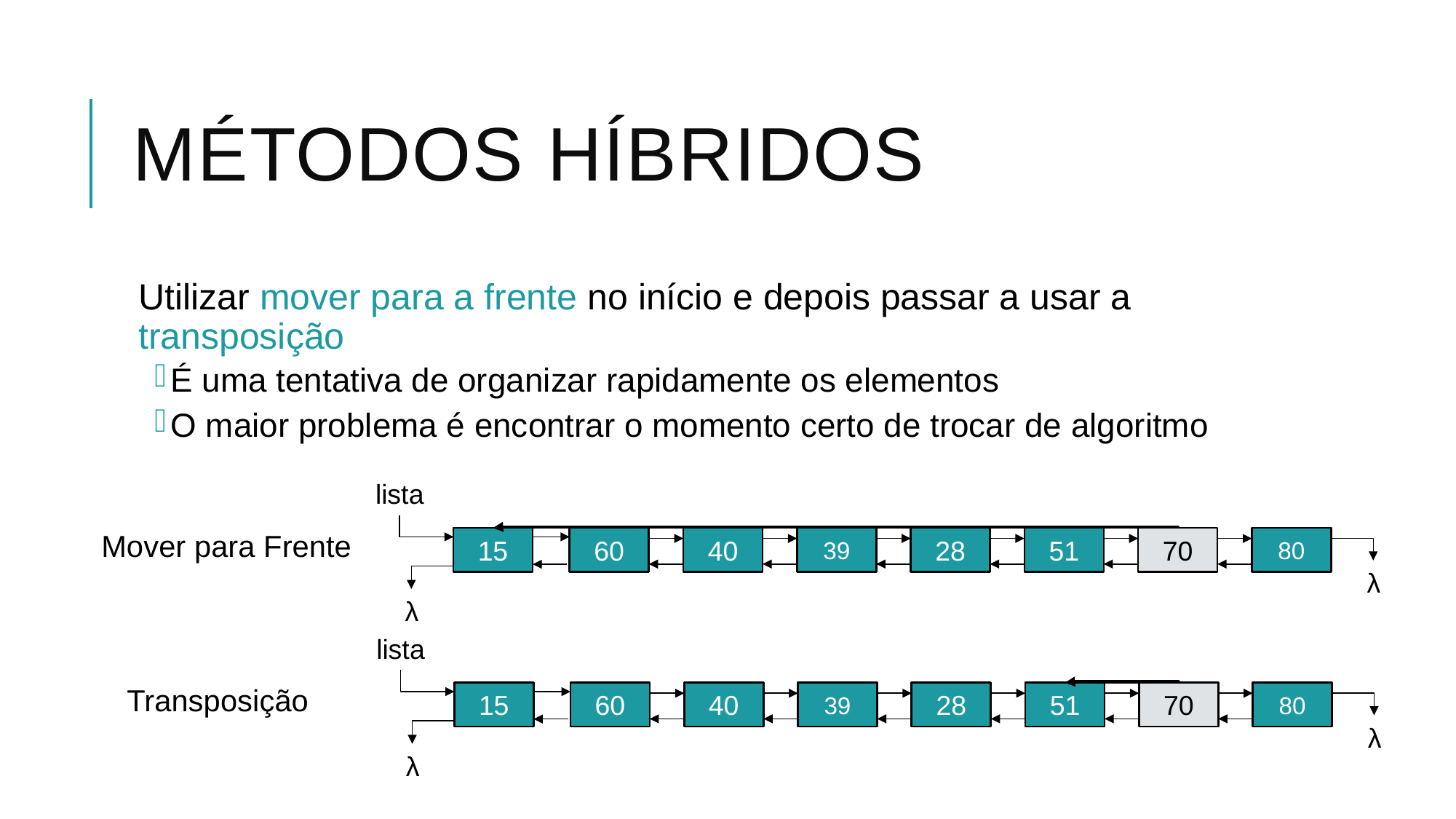

# Métodos Híbridos
Utilizar mover para a frente no início e depois passar a usar a transposição
É uma tentativa de organizar rapidamente os elementos
O maior problema é encontrar o momento certo de trocar de algoritmo

lista
Mover para Frente
15
60
40
39
28
51
70
80
λ
λ
lista
Transposição
15
60
40
39
28
51
70
80
λ
λ